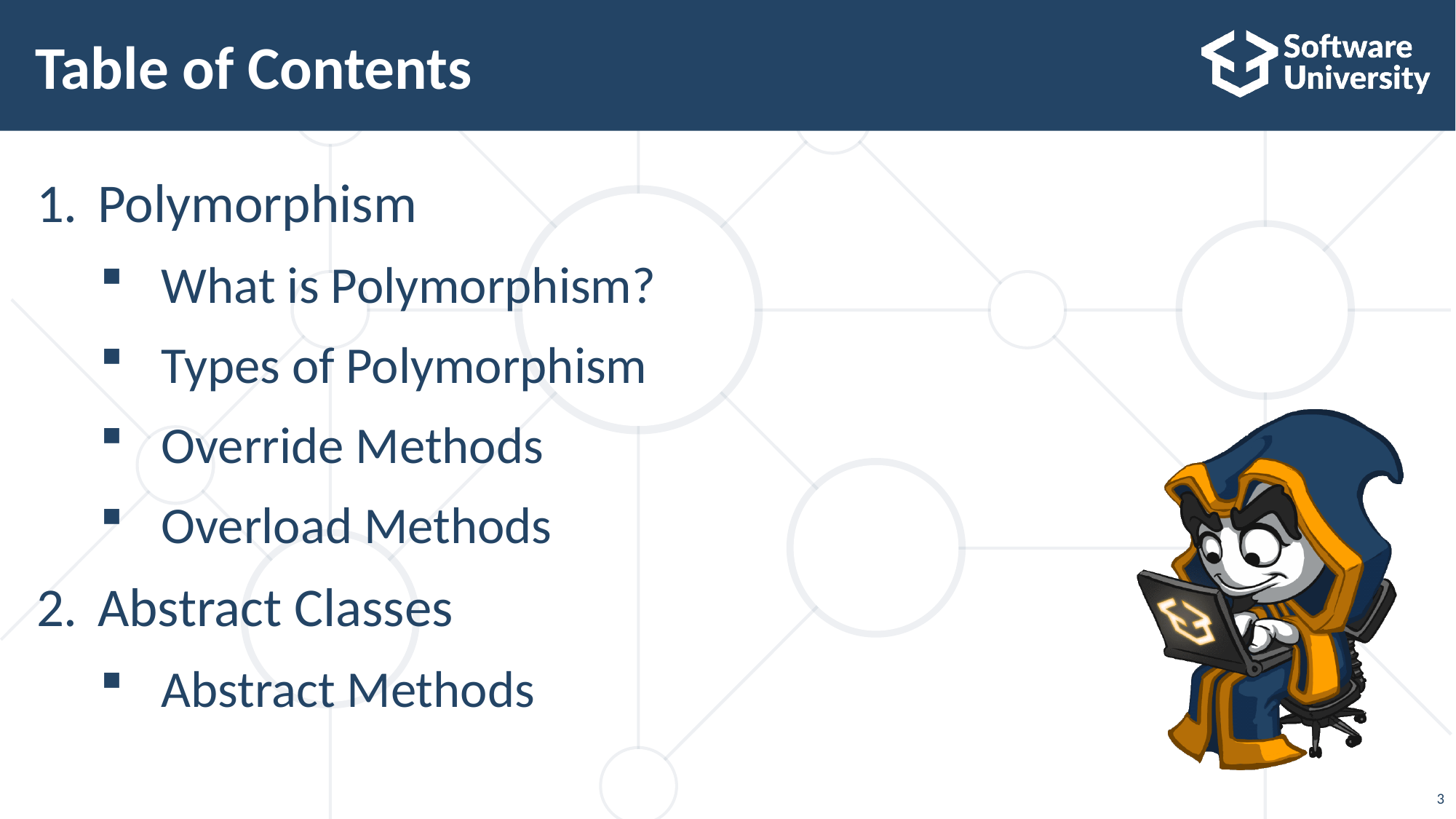

# Table of Contents
Polymorphism
What is Polymorphism?
Types of Polymorphism
Override Methods
Overload Methods
Abstract Classes
Abstract Methods
3